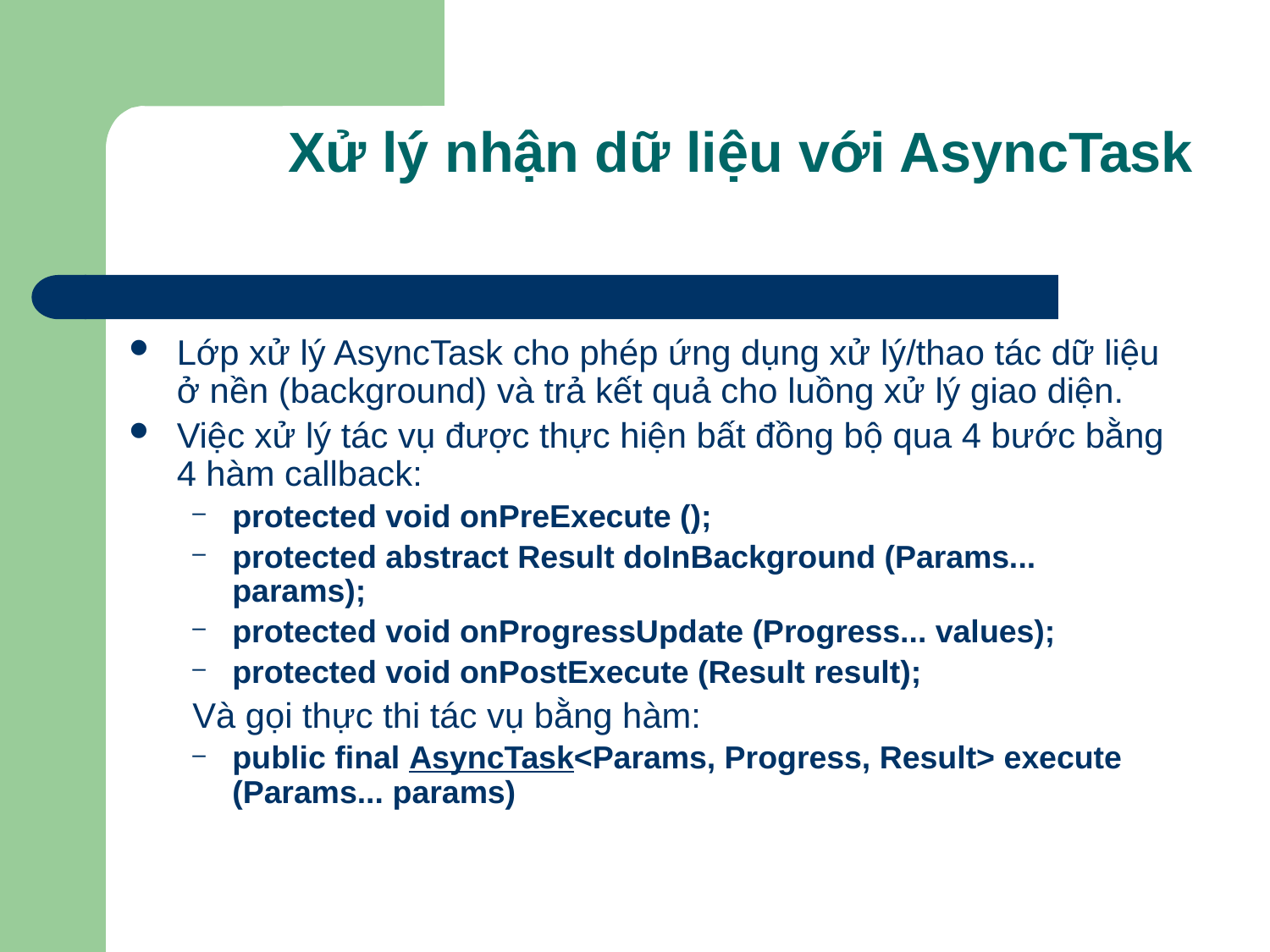

# Xử lý nhận dữ liệu với AsyncTask
Lớp xử lý AsyncTask cho phép ứng dụng xử lý/thao tác dữ liệu ở nền (background) và trả kết quả cho luồng xử lý giao diện.
Việc xử lý tác vụ được thực hiện bất đồng bộ qua 4 bước bằng 4 hàm callback:
protected void onPreExecute ();
protected abstract Result doInBackground (Params... params);
protected void onProgressUpdate (Progress... values);
protected void onPostExecute (Result result);
Và gọi thực thi tác vụ bằng hàm:
public final AsyncTask<Params, Progress, Result> execute (Params... params)